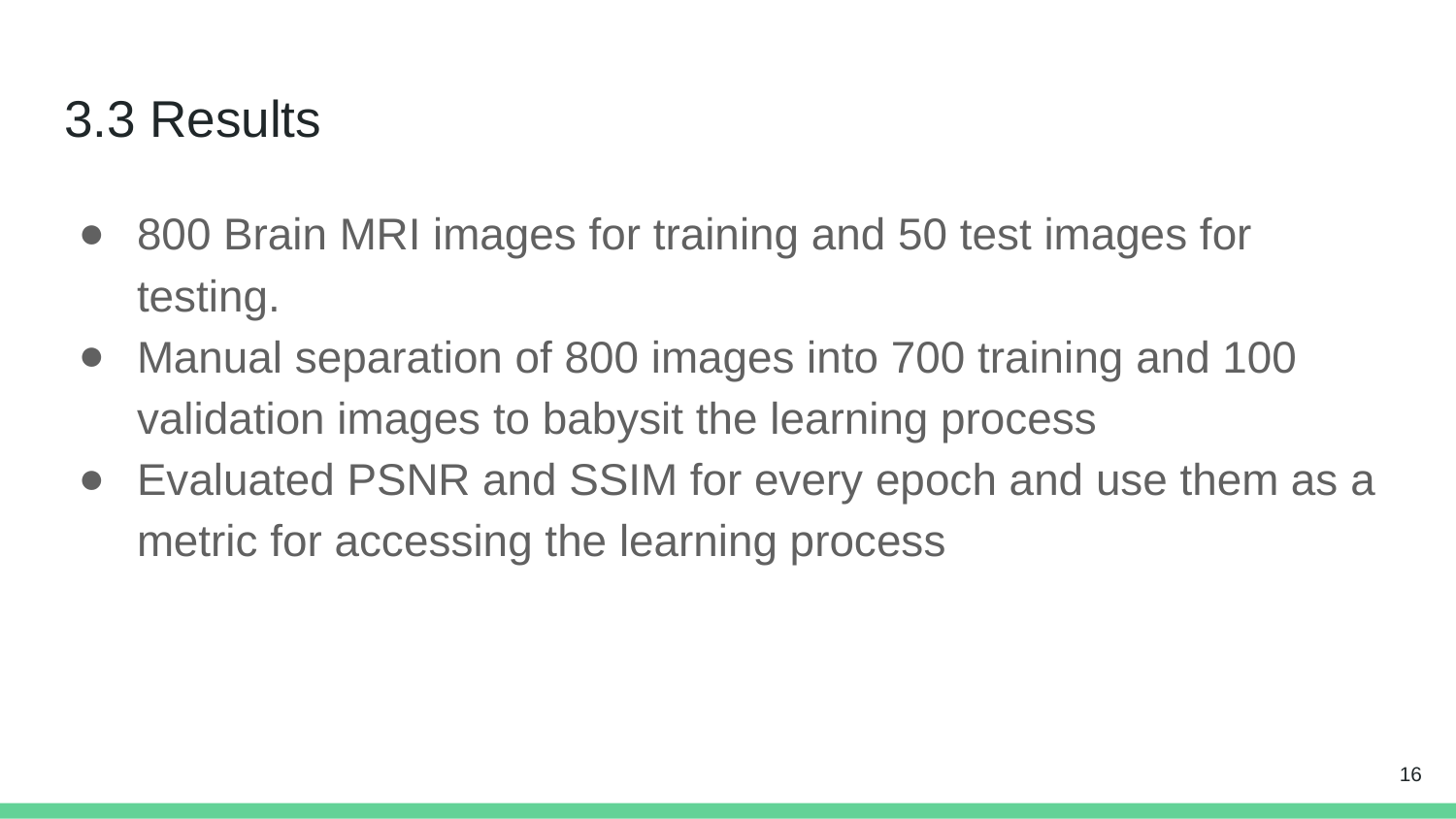

# 3.3 Results
800 Brain MRI images for training and 50 test images for testing.
Manual separation of 800 images into 700 training and 100 validation images to babysit the learning process
Evaluated PSNR and SSIM for every epoch and use them as a metric for accessing the learning process

16